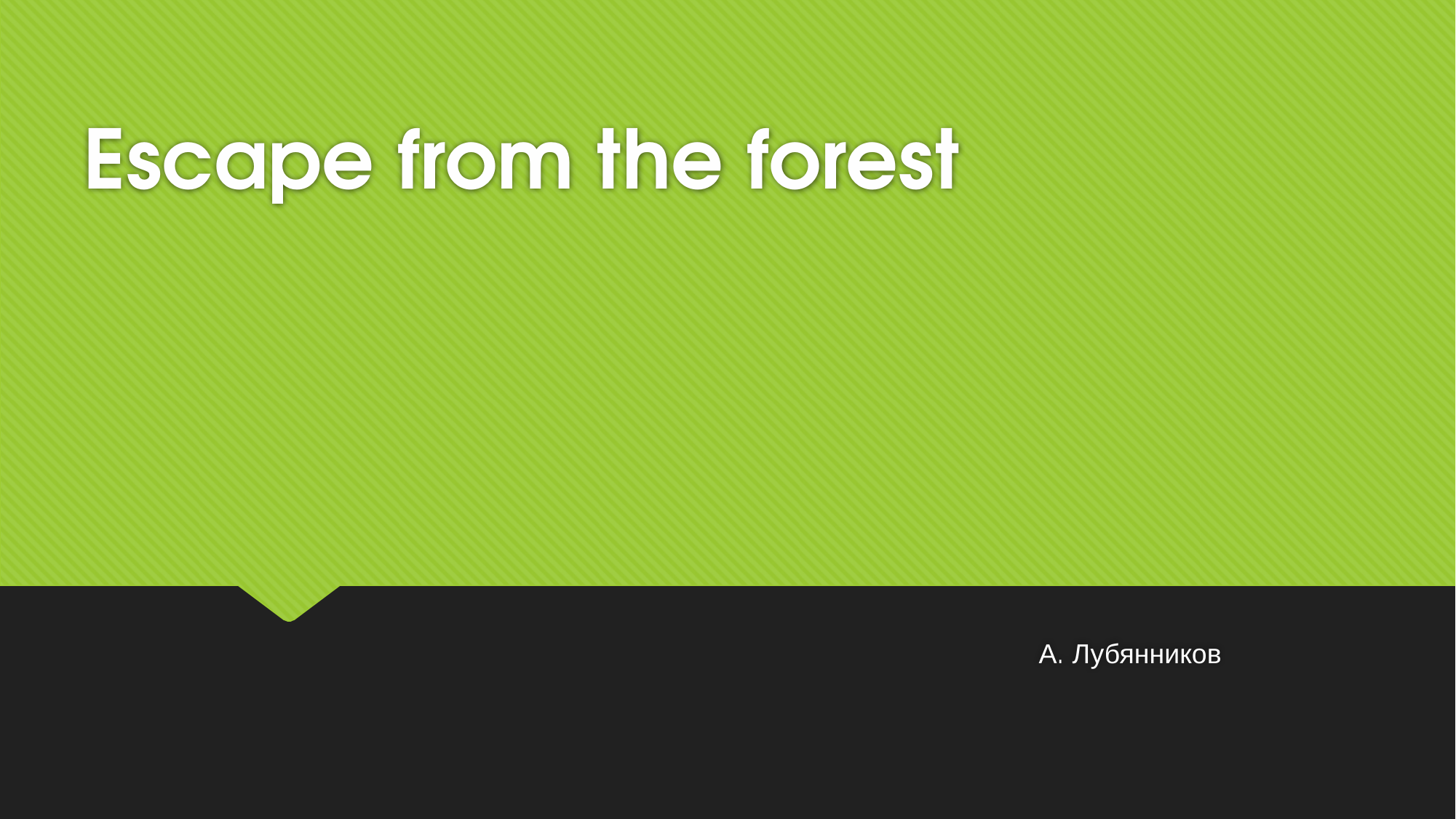

# Escape from the forest
А. Лубянников